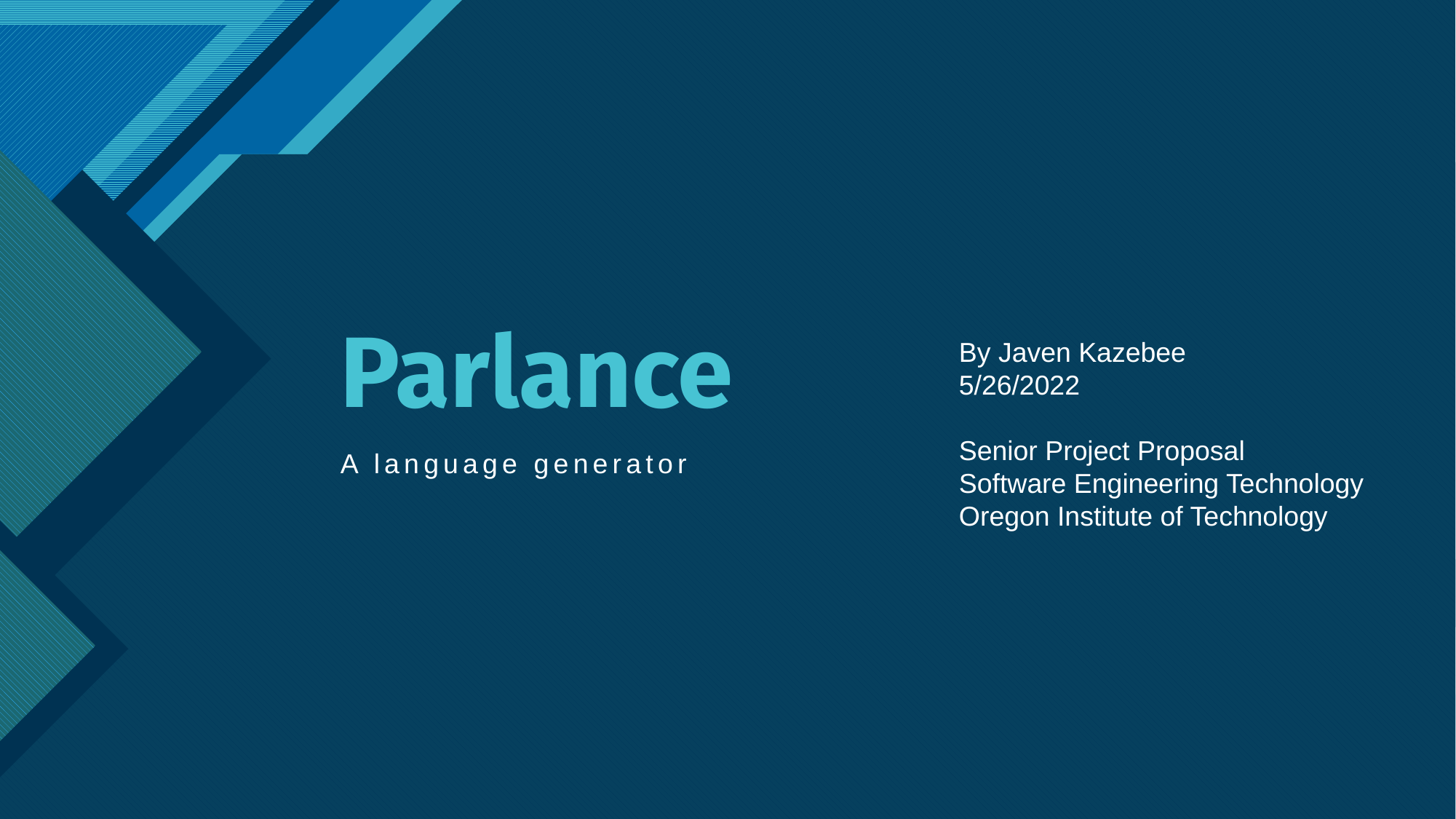

# Parlance
By Javen Kazebee
5/26/2022

Senior Project Proposal
Software Engineering Technology
Oregon Institute of Technology
A language generator